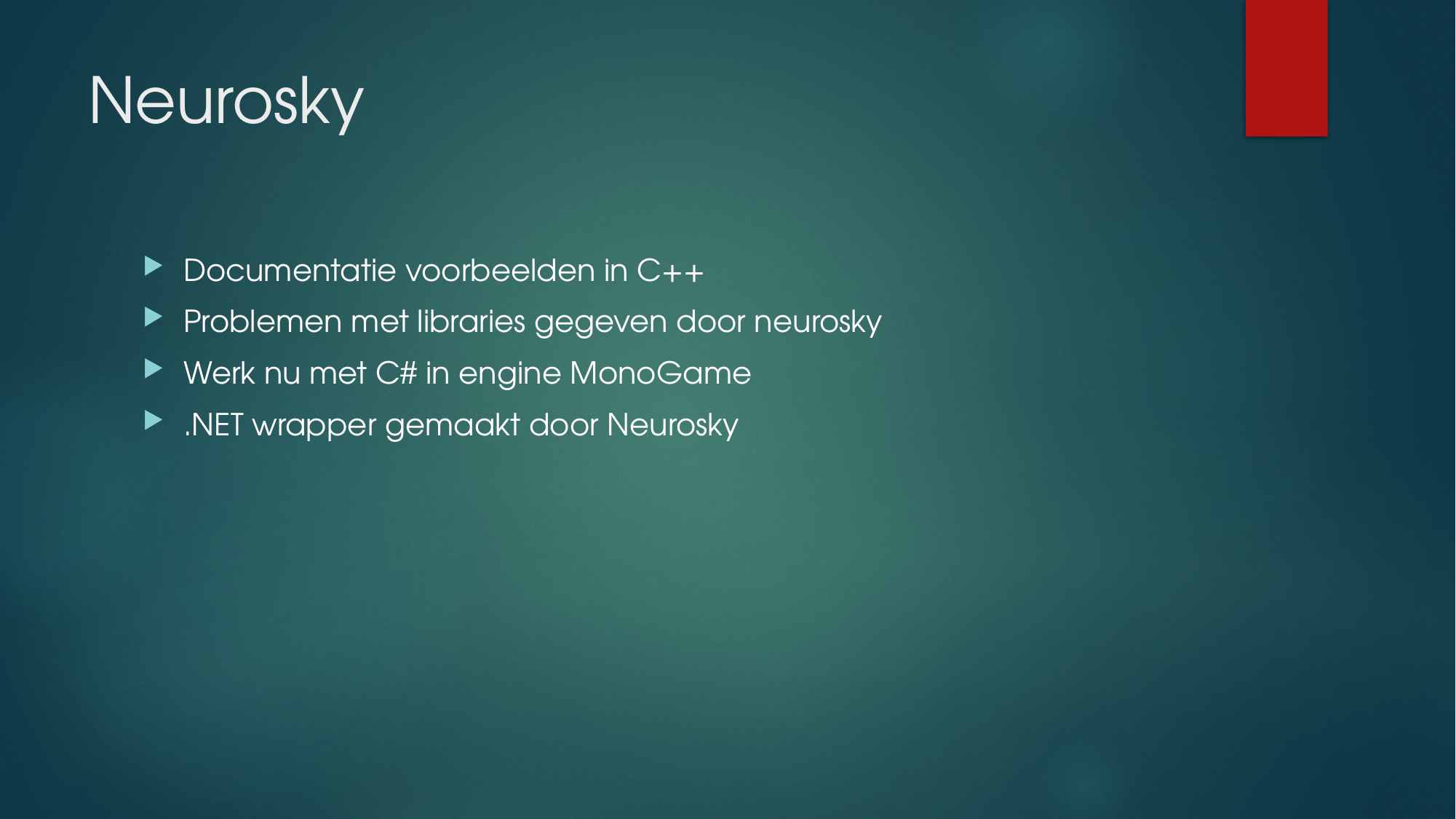

# Neurosky
Documentatie voorbeelden in C++
Problemen met libraries gegeven door neurosky
Werk nu met C# in engine MonoGame
.NET wrapper gemaakt door Neurosky